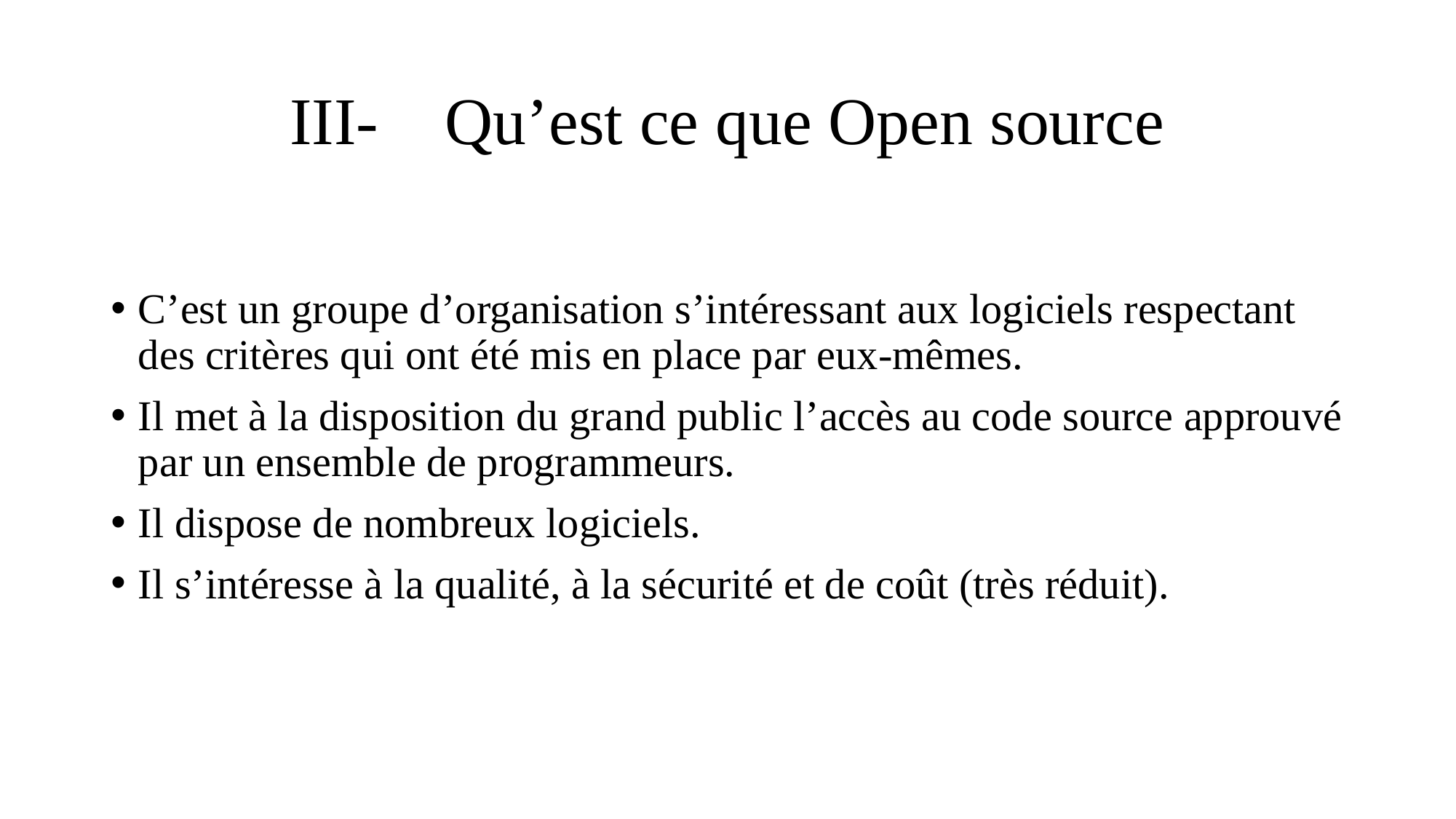

# III-    Qu’est ce que Open source
C’est un groupe d’organisation s’intéressant aux logiciels respectant des critères qui ont été mis en place par eux-mêmes.
Il met à la disposition du grand public l’accès au code source approuvé par un ensemble de programmeurs.
Il dispose de nombreux logiciels.
Il s’intéresse à la qualité, à la sécurité et de coût (très réduit).